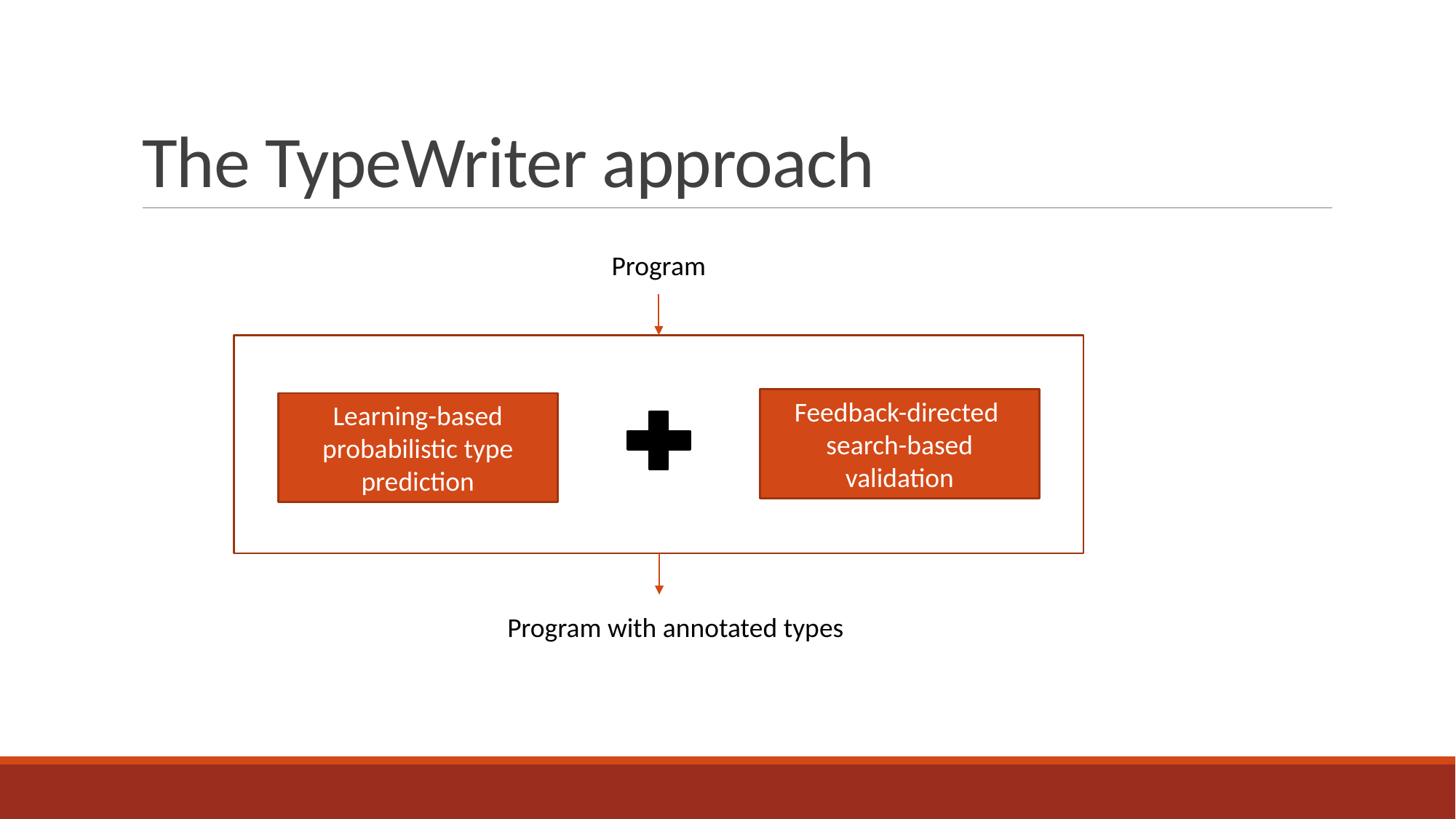

# The TypeWriter approach
Program

Feedback-directed  search-based validation
Learning-based probabilistic type prediction

Program with annotated types